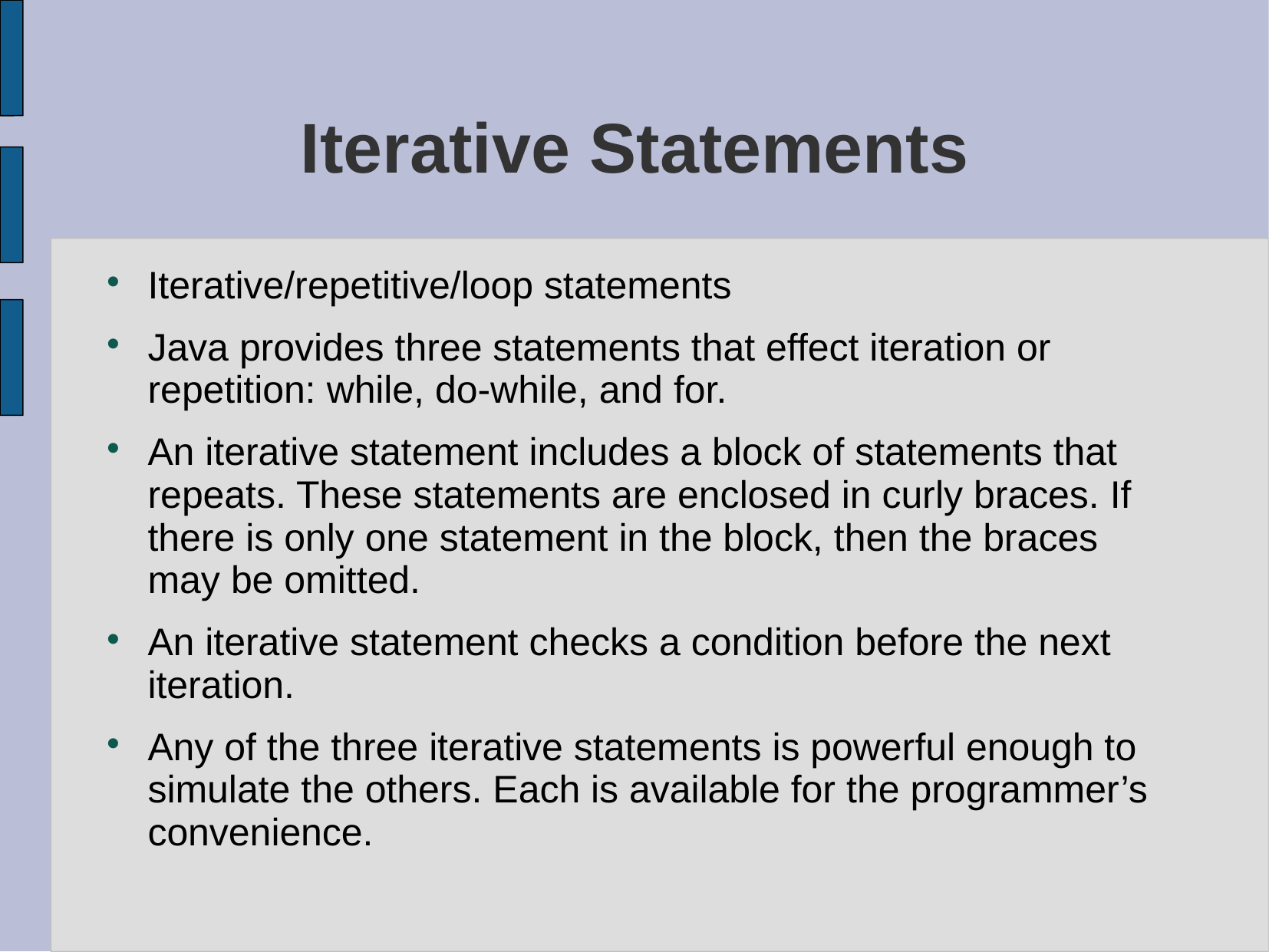

# Iterative Statements
Iterative/repetitive/loop statements
Java provides three statements that effect iteration or repetition: while, do-while, and for.
An iterative statement includes a block of statements that repeats. These statements are enclosed in curly braces. If there is only one statement in the block, then the braces may be omitted.
An iterative statement checks a condition before the next iteration.
Any of the three iterative statements is powerful enough to simulate the others. Each is available for the programmer’s convenience.